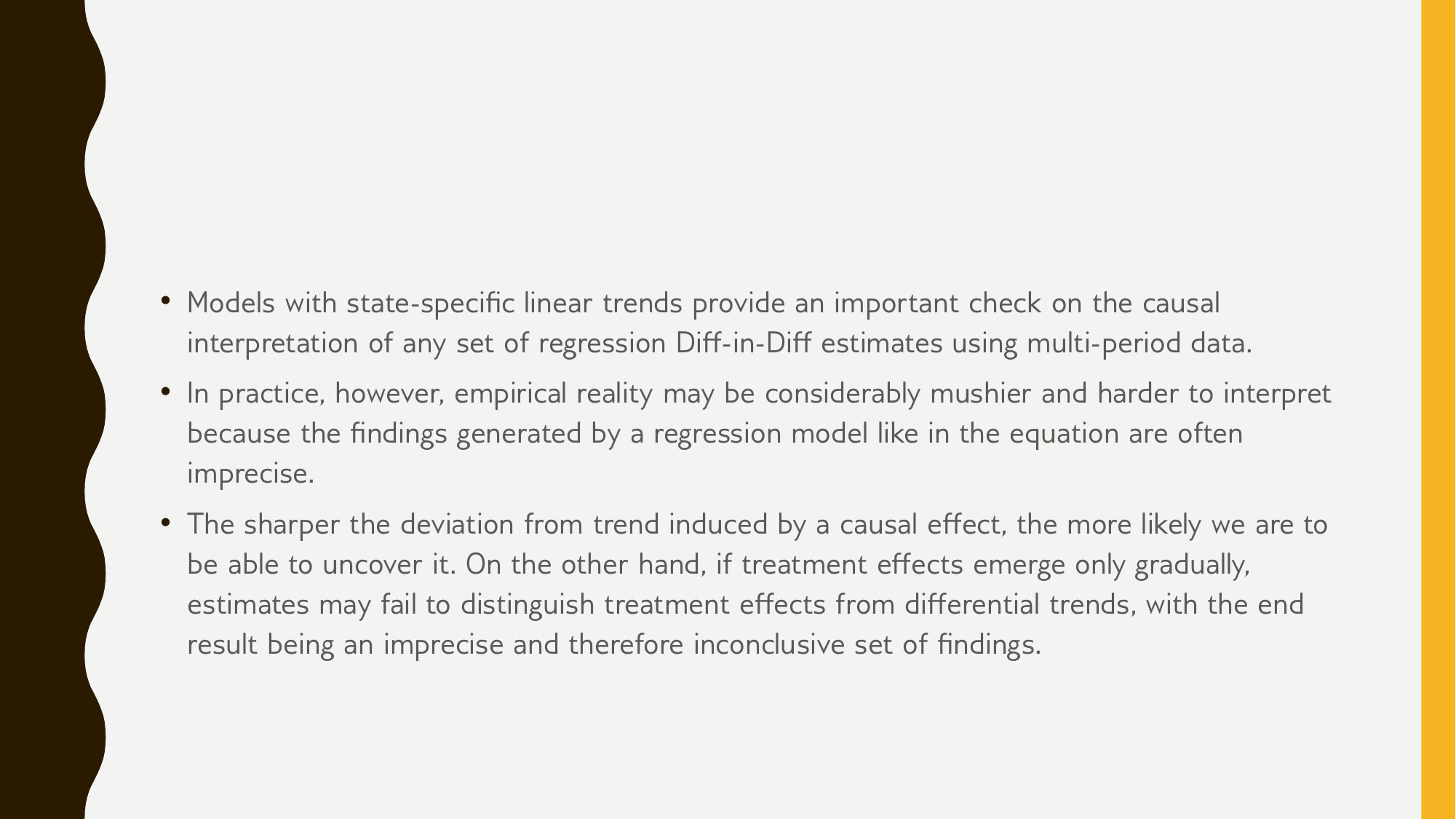

#
Models with state-specific linear trends provide an important check on the causal interpretation of any set of regression Diff-in-Diff estimates using multi-period data.
In practice, however, empirical reality may be considerably mushier and harder to interpret because the findings generated by a regression model like in the equation are often imprecise.
The sharper the deviation from trend induced by a causal effect, the more likely we are to be able to uncover it. On the other hand, if treatment effects emerge only gradually, estimates may fail to distinguish treatment effects from differential trends, with the end result being an imprecise and therefore inconclusive set of findings.